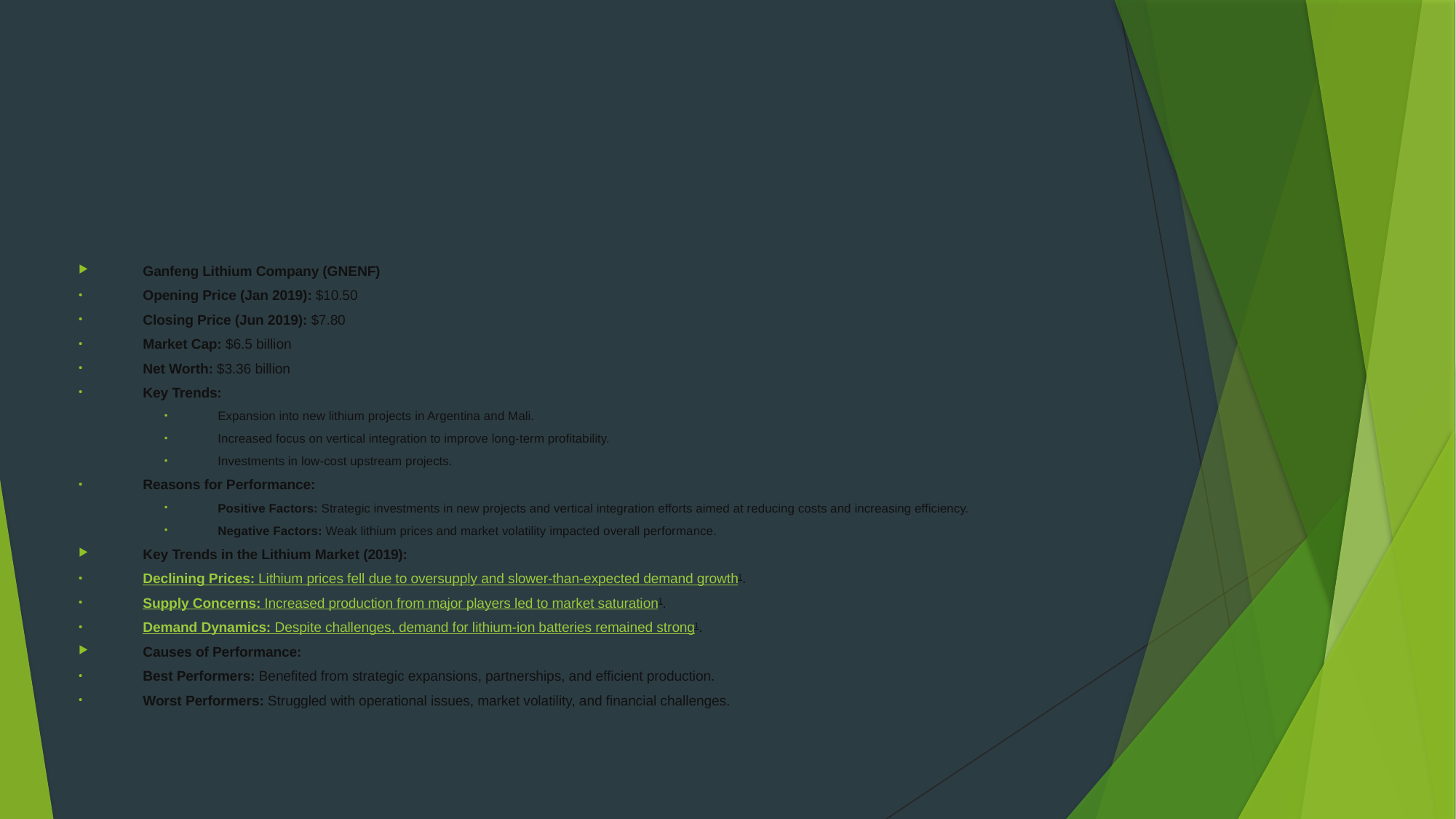

#
Ganfeng Lithium Company (GNENF)
Opening Price (Jan 2019): $10.50
Closing Price (Jun 2019): $7.80
Market Cap: $6.5 billion
Net Worth: $3.36 billion
Key Trends:
Expansion into new lithium projects in Argentina and Mali.
Increased focus on vertical integration to improve long-term profitability.
Investments in low-cost upstream projects.
Reasons for Performance:
Positive Factors: Strategic investments in new projects and vertical integration efforts aimed at reducing costs and increasing efficiency.
Negative Factors: Weak lithium prices and market volatility impacted overall performance.
Key Trends in the Lithium Market (2019):
Declining Prices: Lithium prices fell due to oversupply and slower-than-expected demand growth1.
Supply Concerns: Increased production from major players led to market saturation1.
Demand Dynamics: Despite challenges, demand for lithium-ion batteries remained strong1.
Causes of Performance:
Best Performers: Benefited from strategic expansions, partnerships, and efficient production.
Worst Performers: Struggled with operational issues, market volatility, and financial challenges.